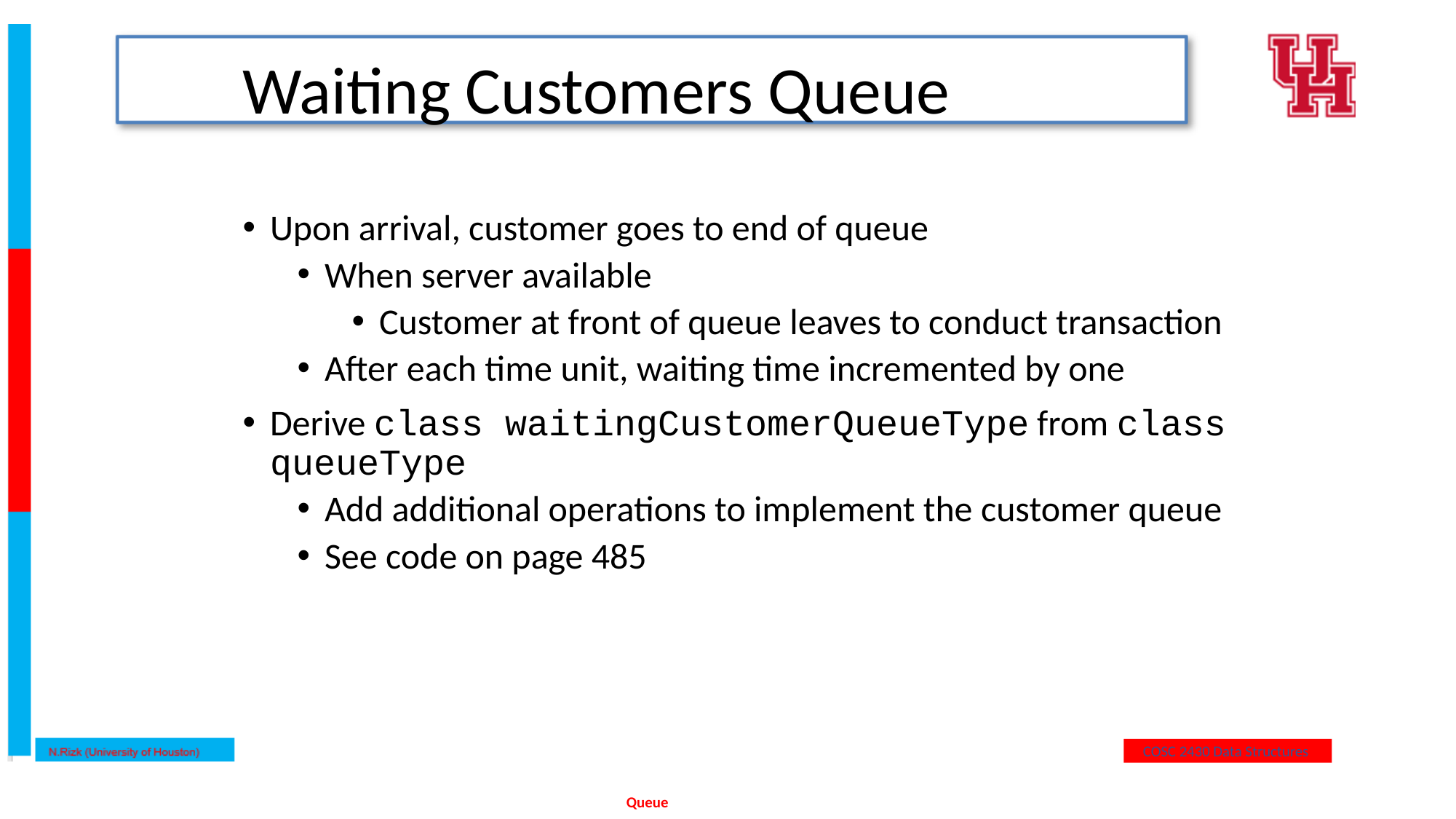

# Waiting Customers Queue
Upon arrival, customer goes to end of queue
When server available
Customer at front of queue leaves to conduct transaction
After each time unit, waiting time incremented by one
Derive class waitingCustomerQueueType from class queueType
Add additional operations to implement the customer queue
See code on page 485